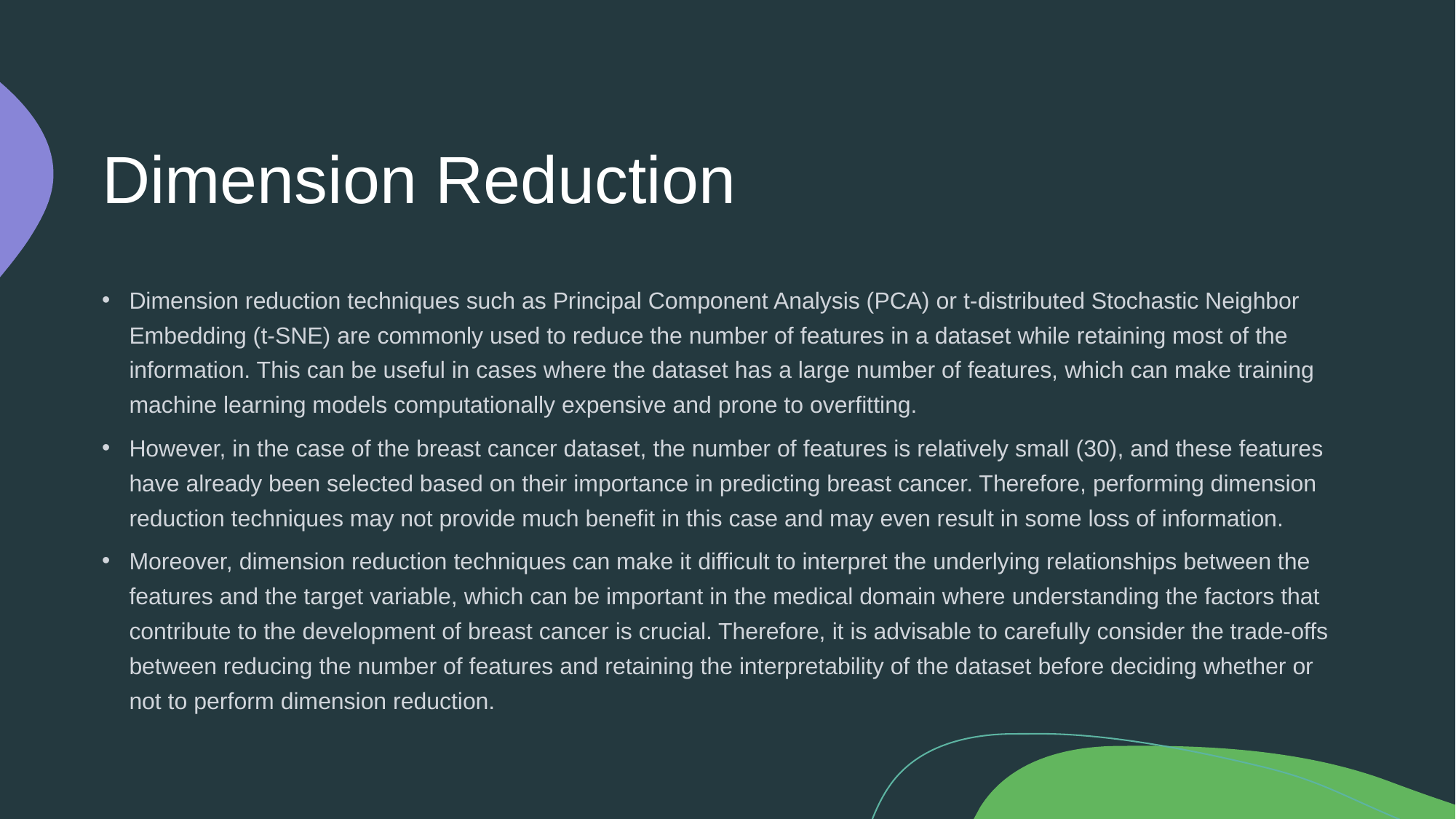

# Dimension Reduction
Dimension reduction techniques such as Principal Component Analysis (PCA) or t-distributed Stochastic Neighbor Embedding (t-SNE) are commonly used to reduce the number of features in a dataset while retaining most of the information. This can be useful in cases where the dataset has a large number of features, which can make training machine learning models computationally expensive and prone to overfitting.
However, in the case of the breast cancer dataset, the number of features is relatively small (30), and these features have already been selected based on their importance in predicting breast cancer. Therefore, performing dimension reduction techniques may not provide much benefit in this case and may even result in some loss of information.
Moreover, dimension reduction techniques can make it difficult to interpret the underlying relationships between the features and the target variable, which can be important in the medical domain where understanding the factors that contribute to the development of breast cancer is crucial. Therefore, it is advisable to carefully consider the trade-offs between reducing the number of features and retaining the interpretability of the dataset before deciding whether or not to perform dimension reduction.